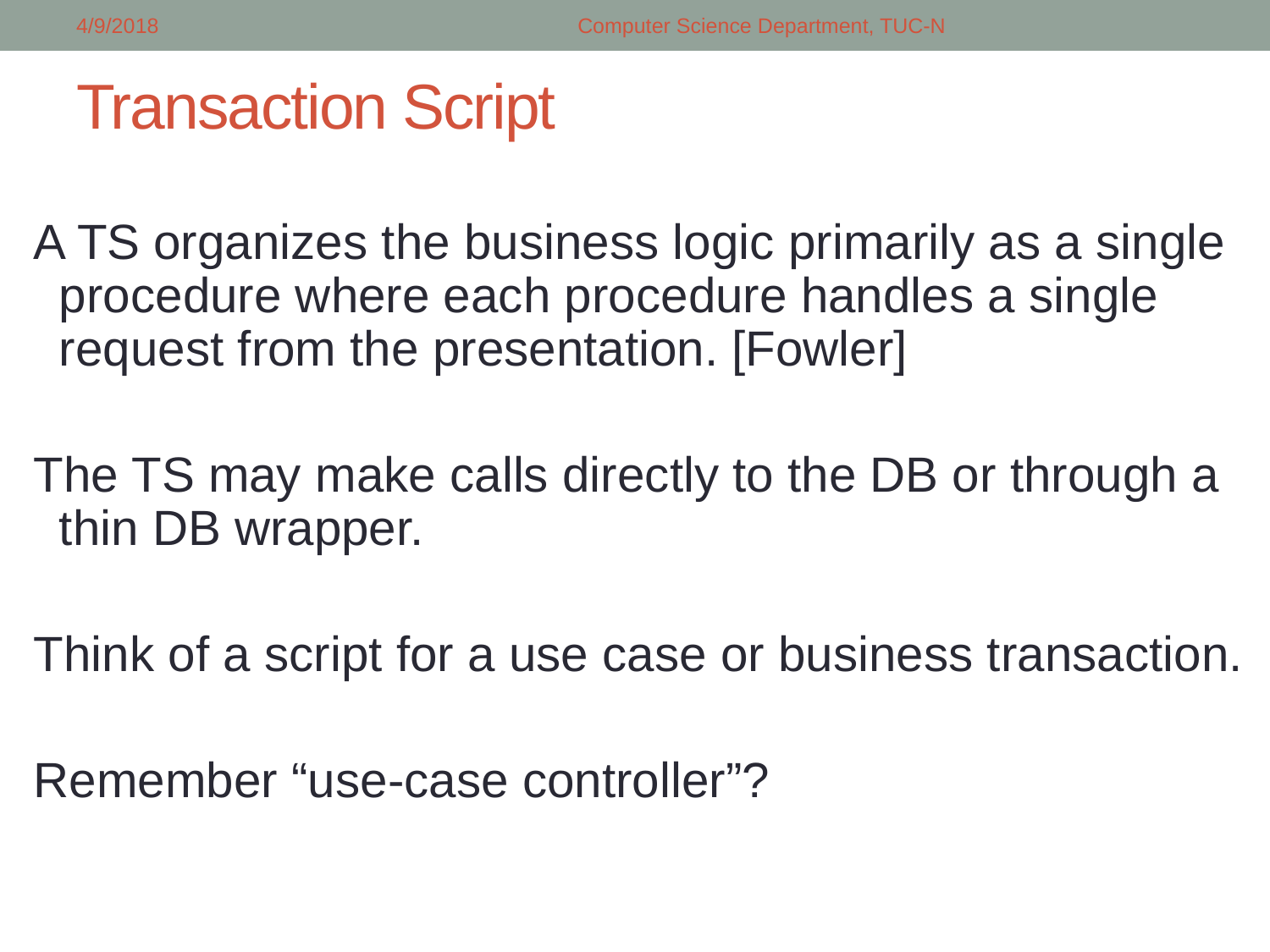

4/9/2018
Computer Science Department, TUC-N
# Transaction Script
A TS organizes the business logic primarily as a single procedure where each procedure handles a single request from the presentation. [Fowler]

The TS may make calls directly to the DB or through a thin DB wrapper.

Think of a script for a use case or business transaction.

Remember “use-case controller”?